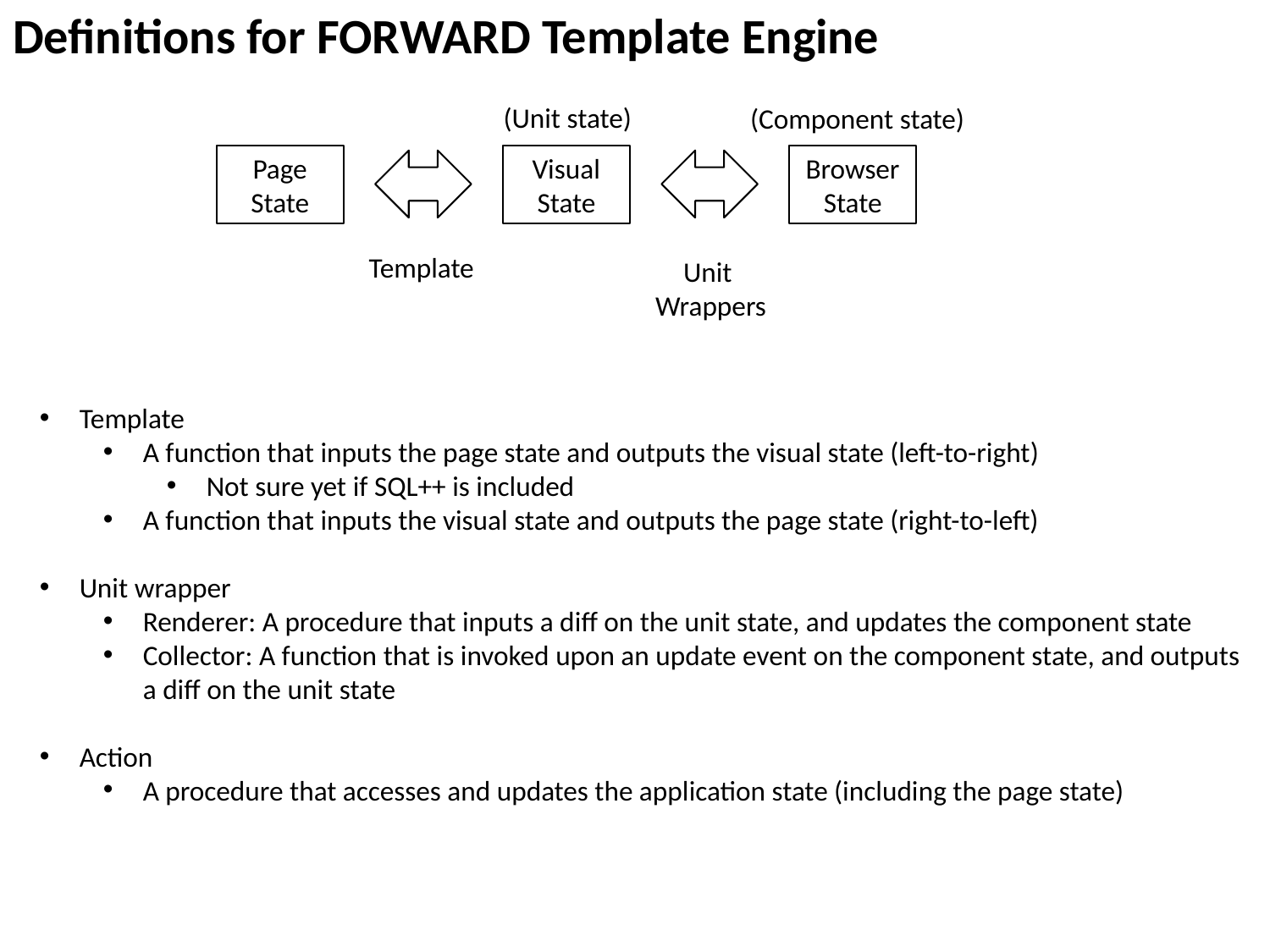

# Definitions for FORWARD Template Engine
(Unit state)
(Component state)
Page State
Visual
State
Browser
State

Template
Unit
Wrappers
Template
A function that inputs the page state and outputs the visual state (left-to-right)
Not sure yet if SQL++ is included
A function that inputs the visual state and outputs the page state (right-to-left)
Unit wrapper
Renderer: A procedure that inputs a diff on the unit state, and updates the component state
Collector: A function that is invoked upon an update event on the component state, and outputs a diff on the unit state
Action
A procedure that accesses and updates the application state (including the page state)